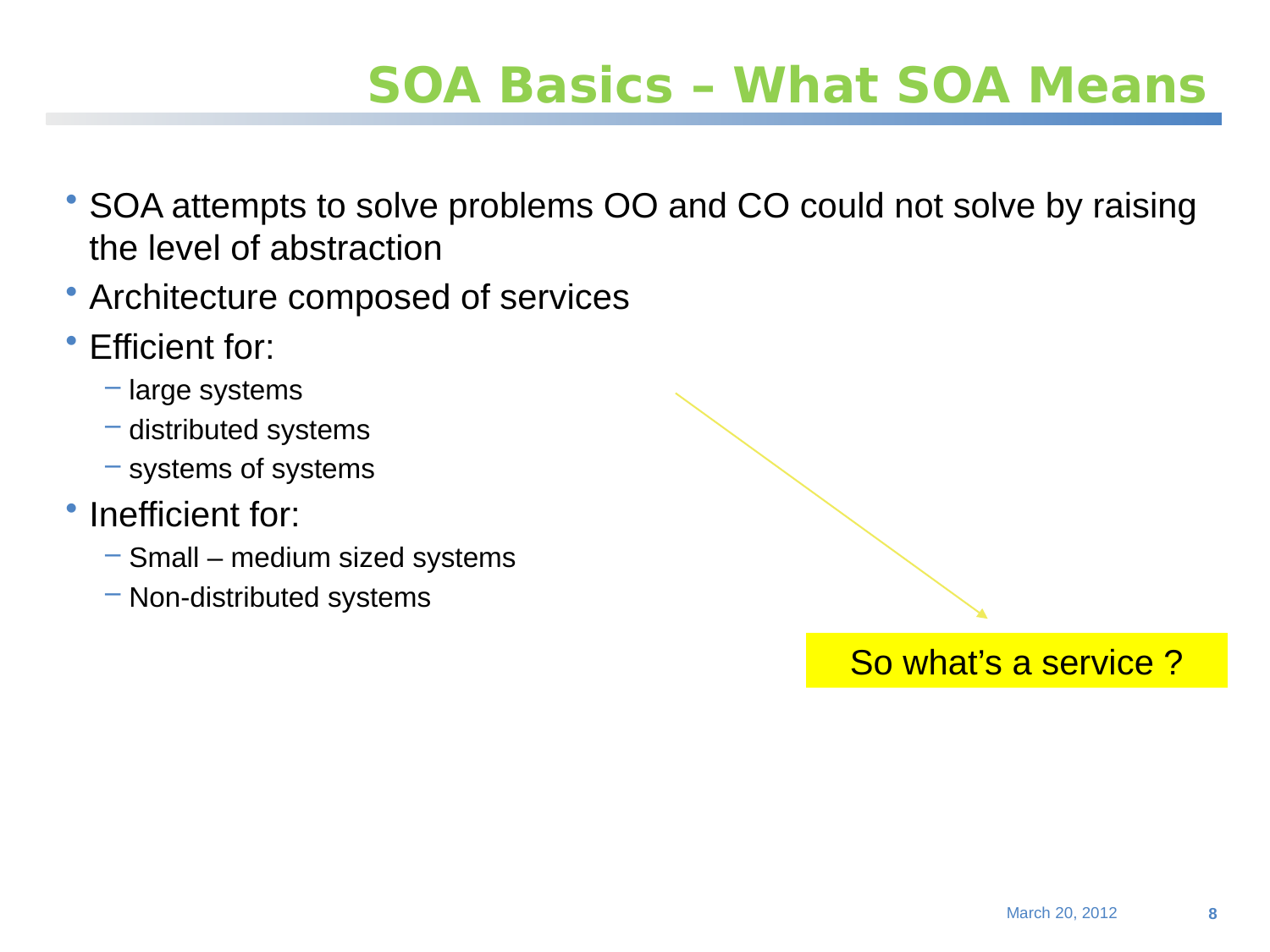

# SOA Basics – What SOA Means

SOA attempts to solve problems OO and CO could not solve by raising the level of abstraction
Architecture composed of services
Efficient for:
large systems
distributed systems
systems of systems
Inefficient for:
Small – medium sized systems
Non-distributed systems

So what’s a service ?
8